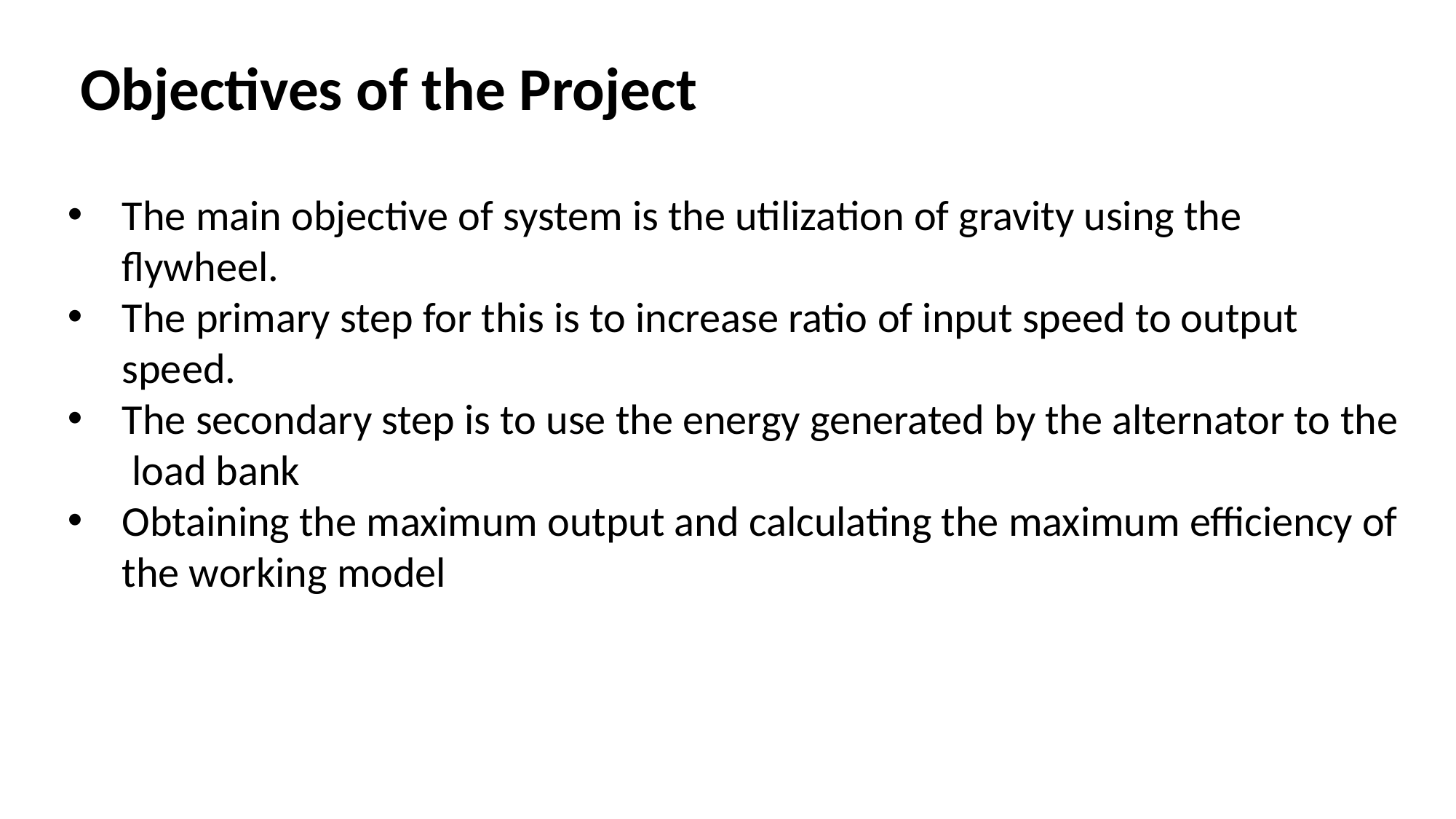

Objectives of the Project

The main objective of system is the utilization of gravity using the flywheel.
The primary step for this is to increase ratio of input speed to output speed.
The secondary step is to use the energy generated by the alternator to the  load bank
Obtaining the maximum output and calculating the maximum efficiency of the working model